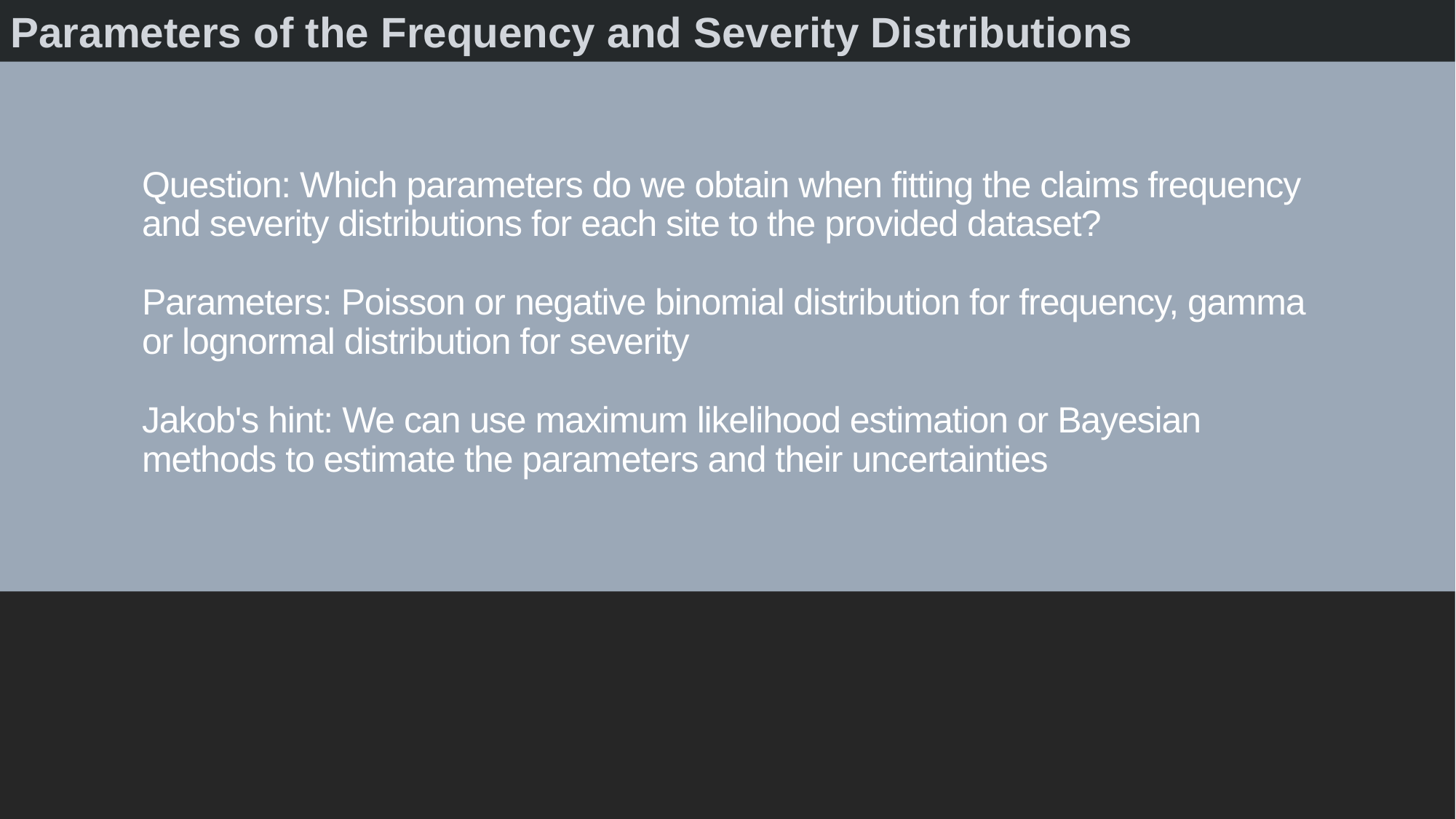

Parameters of the Frequency and Severity Distributions

# Question: Which parameters do we obtain when fitting the claims frequency and severity distributions for each site to the provided dataset? Parameters: Poisson or negative binomial distribution for frequency, gamma or lognormal distribution for severity Jakob's hint: We can use maximum likelihood estimation or Bayesian methods to estimate the parameters and their uncertainties